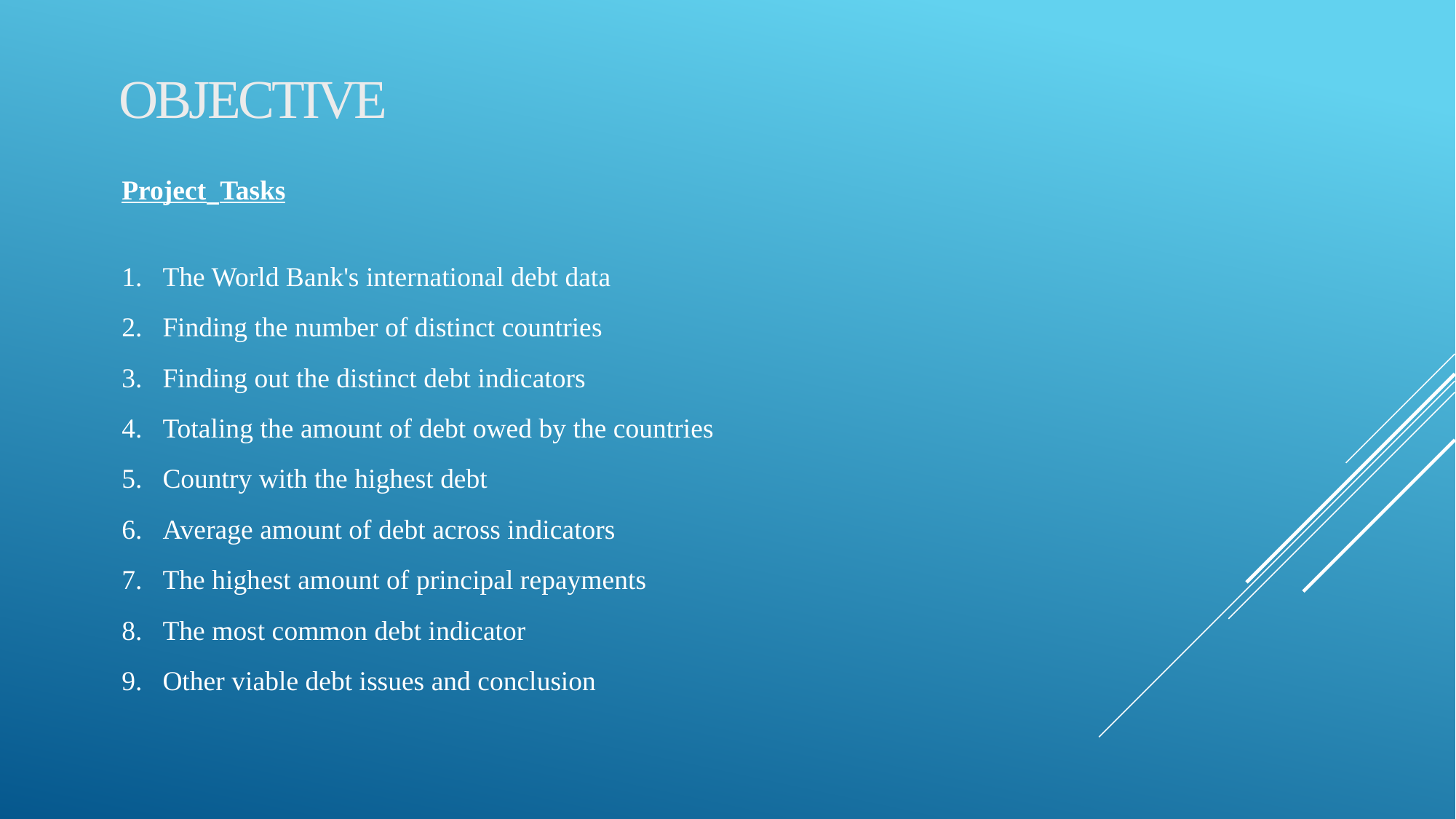

OBJECTIVE

Project Tasks

The World Bank's international debt data
Finding the number of distinct countries
Finding out the distinct debt indicators
Totaling the amount of debt owed by the countries
Country with the highest debt
Average amount of debt across indicators
The highest amount of principal repayments
The most common debt indicator
Other viable debt issues and conclusion